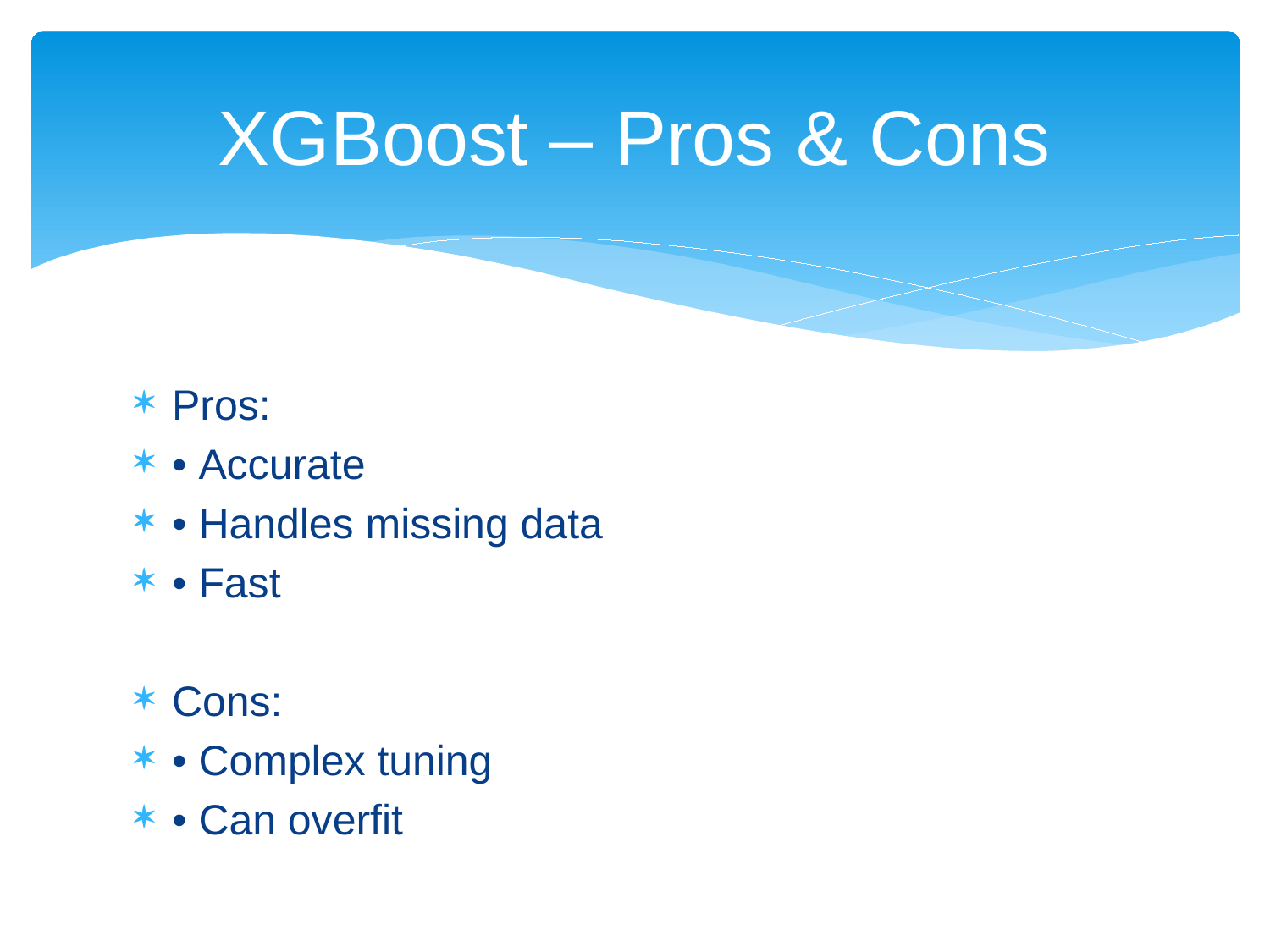

# XGBoost – Pros & Cons
Pros:
• Accurate
• Handles missing data
• Fast

Cons:
• Complex tuning
• Can overfit